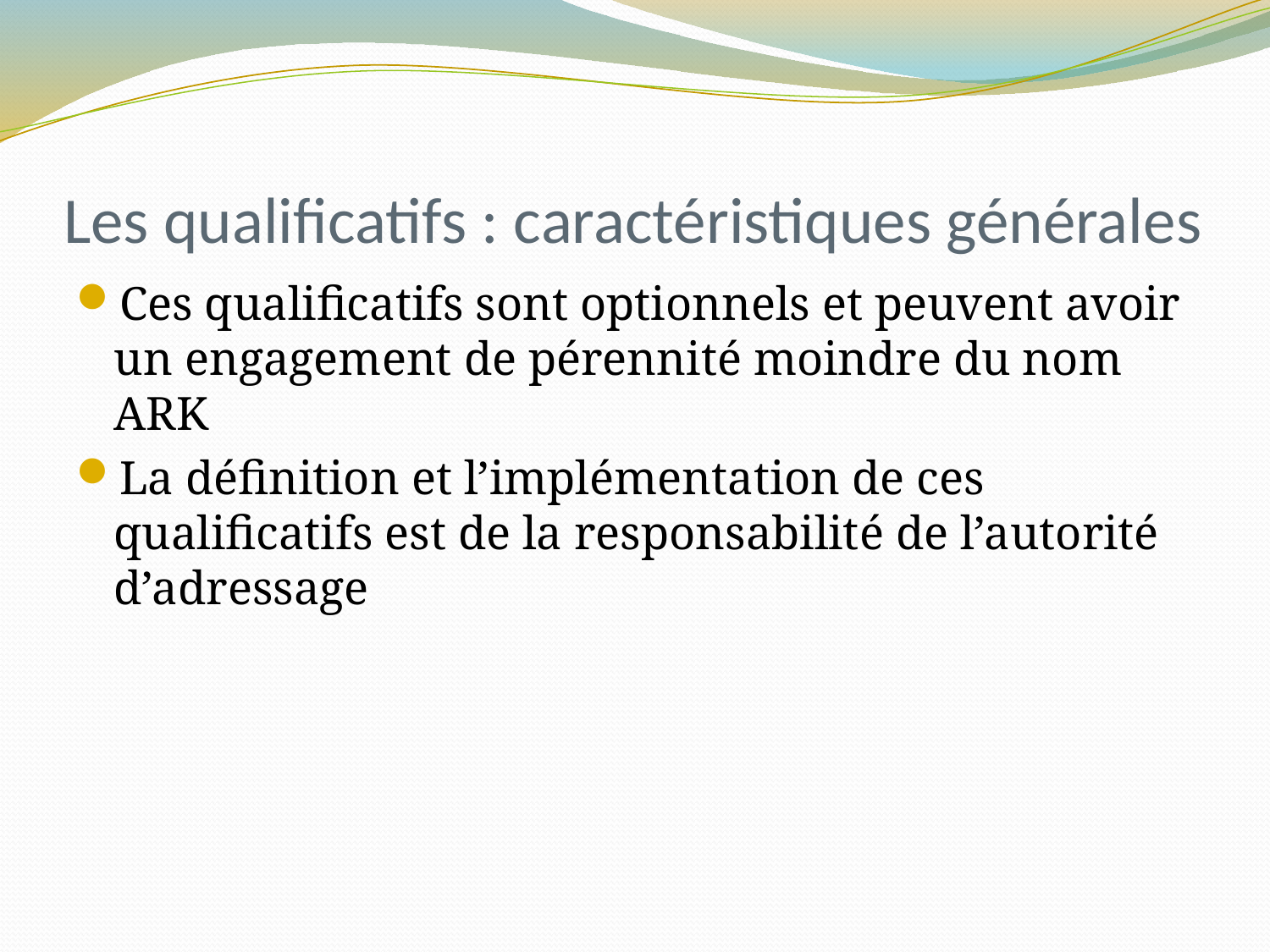

# Les qualificatifs : caractéristiques générales
Ces qualificatifs sont optionnels et peuvent avoir un engagement de pérennité moindre du nom ARK
La définition et l’implémentation de ces qualificatifs est de la responsabilité de l’autorité d’adressage